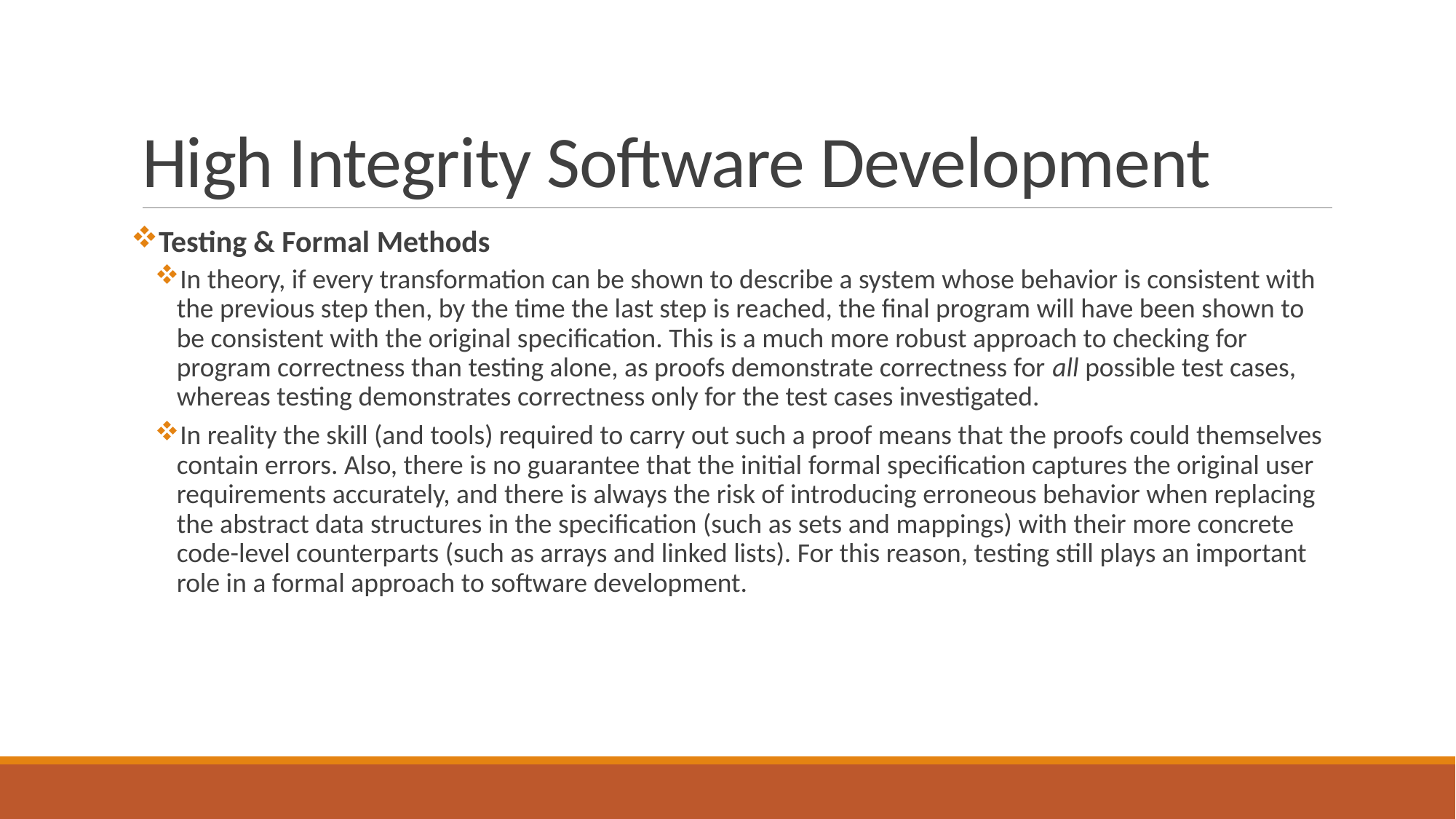

# High Integrity Software Development
Testing & Formal Methods
In theory, if every transformation can be shown to describe a system whose behavior is consistent with the previous step then, by the time the last step is reached, the final program will have been shown to be consistent with the original specification. This is a much more robust approach to checking for program correctness than testing alone, as proofs demonstrate correctness for all possible test cases, whereas testing demonstrates correctness only for the test cases investigated.
In reality the skill (and tools) required to carry out such a proof means that the proofs could themselves contain errors. Also, there is no guarantee that the initial formal specification captures the original user requirements accurately, and there is always the risk of introducing erroneous behavior when replacing the abstract data structures in the specification (such as sets and mappings) with their more concrete code-level counterparts (such as arrays and linked lists). For this reason, testing still plays an important role in a formal approach to software development.